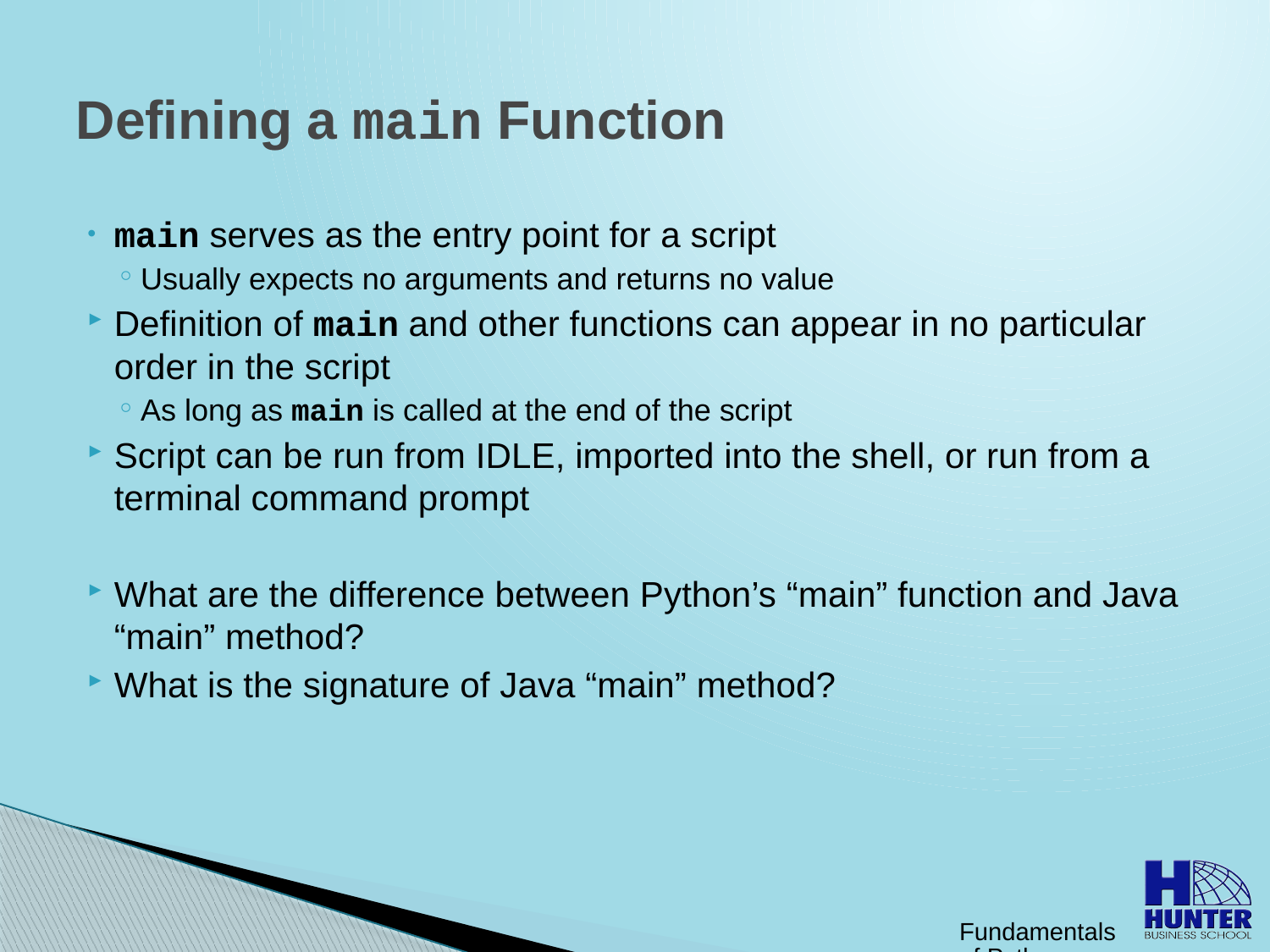

# Defining a main Function
main serves as the entry point for a script
Usually expects no arguments and returns no value
Definition of main and other functions can appear in no particular order in the script
As long as main is called at the end of the script
Script can be run from IDLE, imported into the shell, or run from a terminal command prompt

What are the difference between Python’s “main” function and Java “main” method?
What is the signature of Java “main” method?

Fundamentals of Python